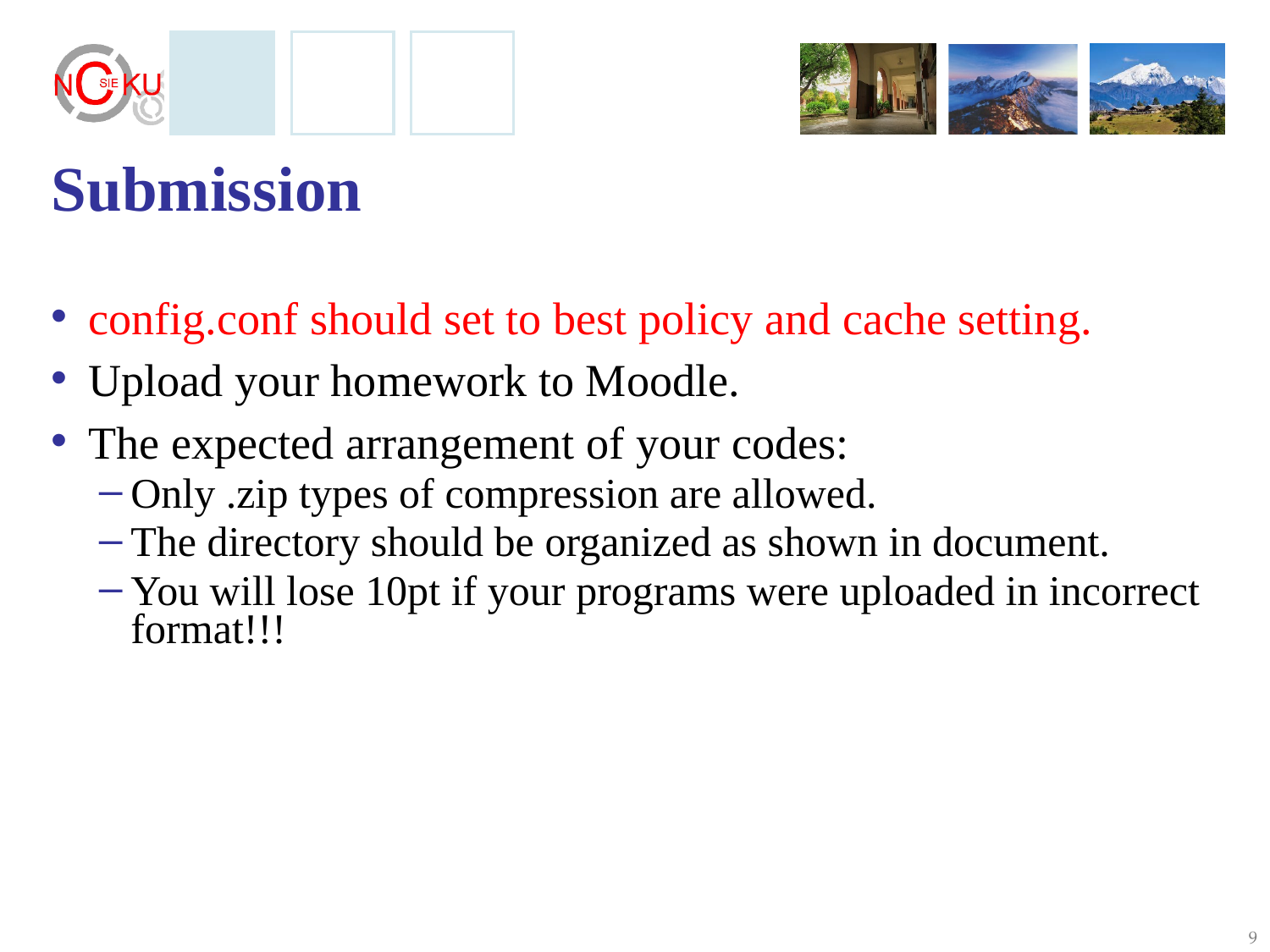

# Submission
config.conf should set to best policy and cache setting.
Upload your homework to Moodle.
The expected arrangement of your codes:
Only .zip types of compression are allowed.
The directory should be organized as shown in document.
You will lose 10pt if your programs were uploaded in incorrect format!!!
9